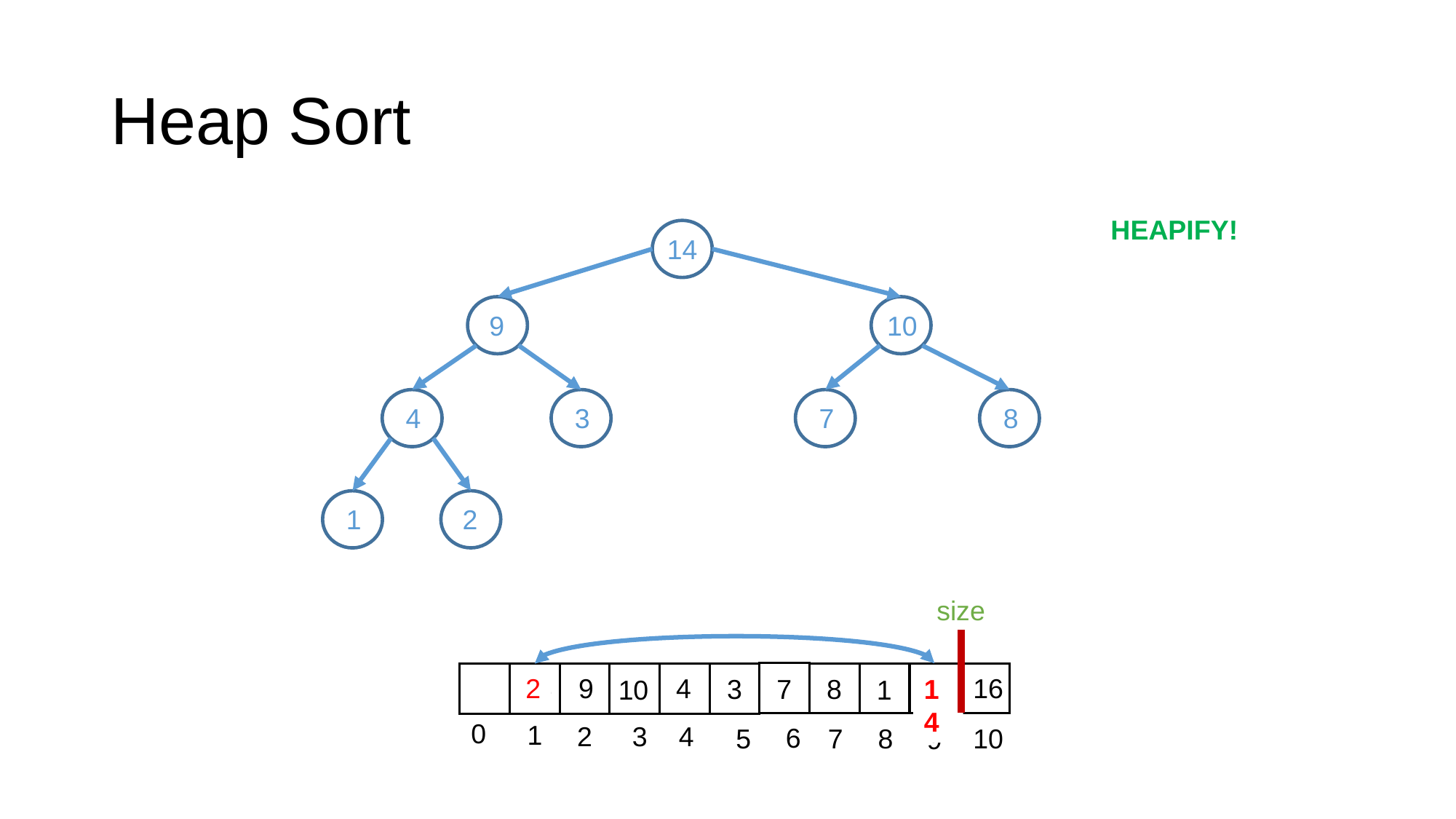

# Heap Sort
HEAPIFY!

14

9

10

4

3

7

8

2

1
size

0
1
2
3
4
6
7
8
10
5
9
14
2
16
4
9
14
7
8
3
2
10
1